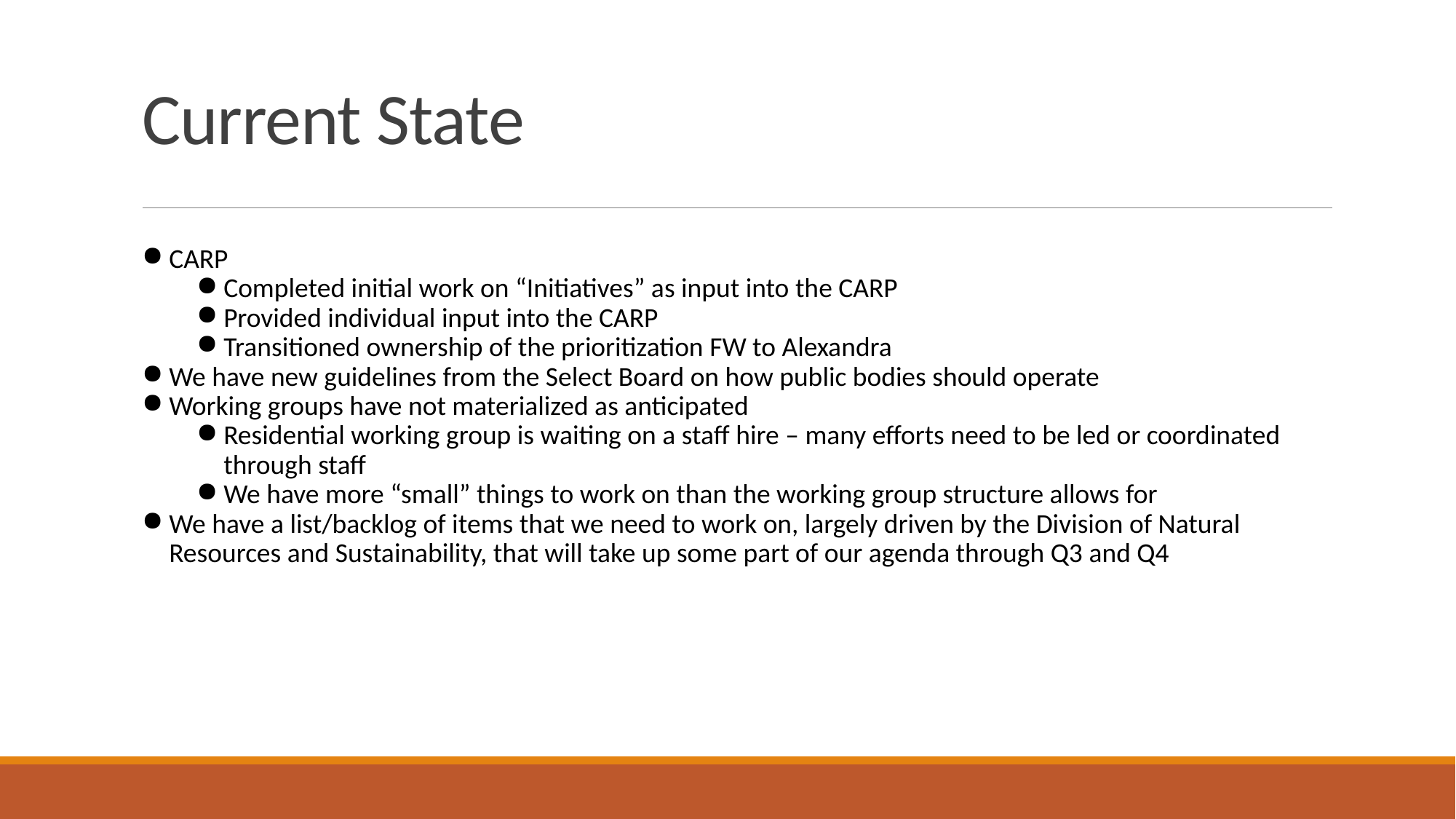

# Current State

CARP
Completed initial work on “Initiatives” as input into the CARP
Provided individual input into the CARP
Transitioned ownership of the prioritization FW to Alexandra
We have new guidelines from the Select Board on how public bodies should operate
Working groups have not materialized as anticipated
Residential working group is waiting on a staff hire – many efforts need to be led or coordinated through staff
We have more “small” things to work on than the working group structure allows for
We have a list/backlog of items that we need to work on, largely driven by the Division of Natural Resources and Sustainability, that will take up some part of our agenda through Q3 and Q4